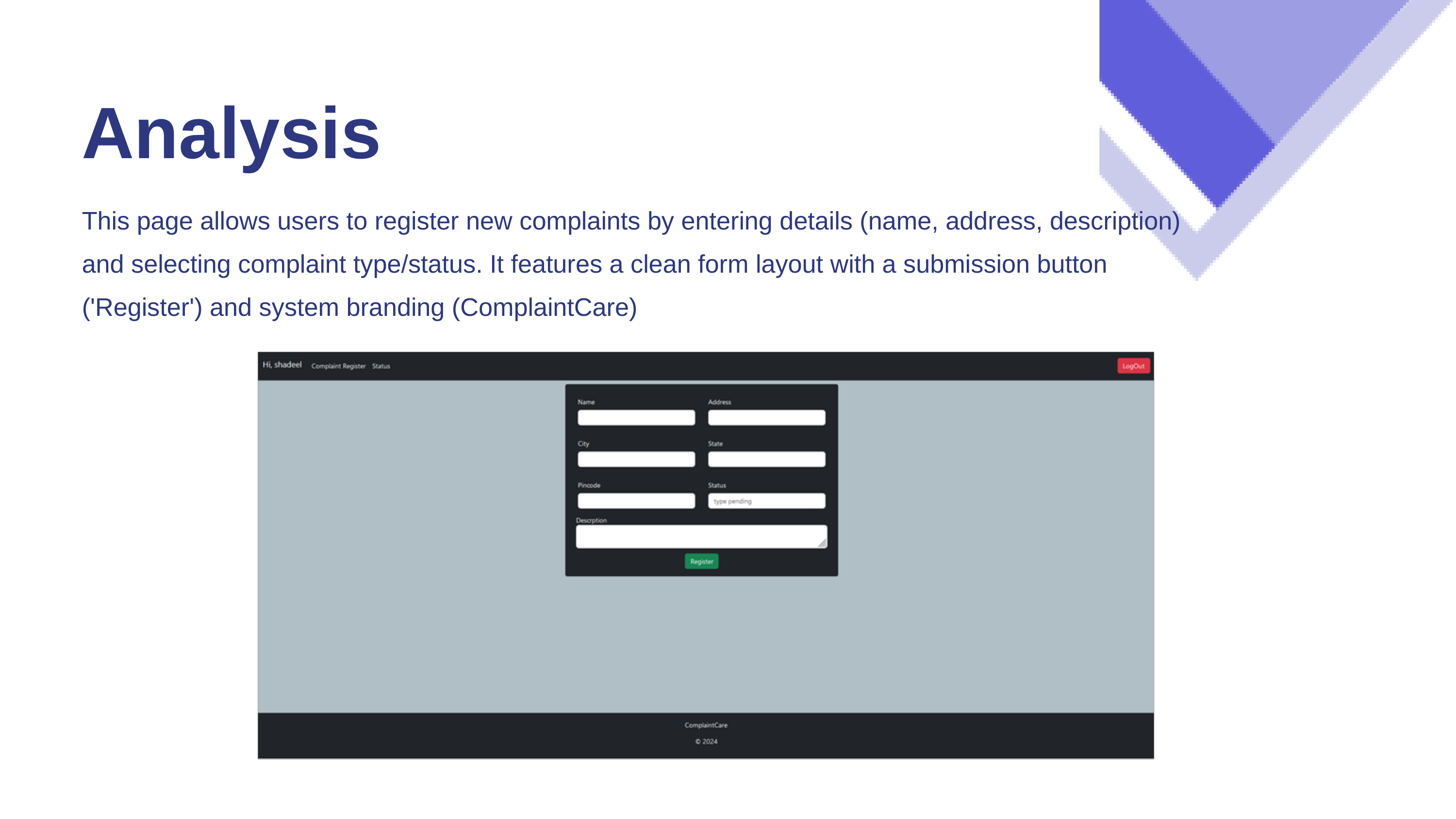

Analysis
This page allows users to register new complaints by entering details (name, address, description) and selecting complaint type/status. It features a clean form layout with a submission button ('Register') and system branding (ComplaintCare)